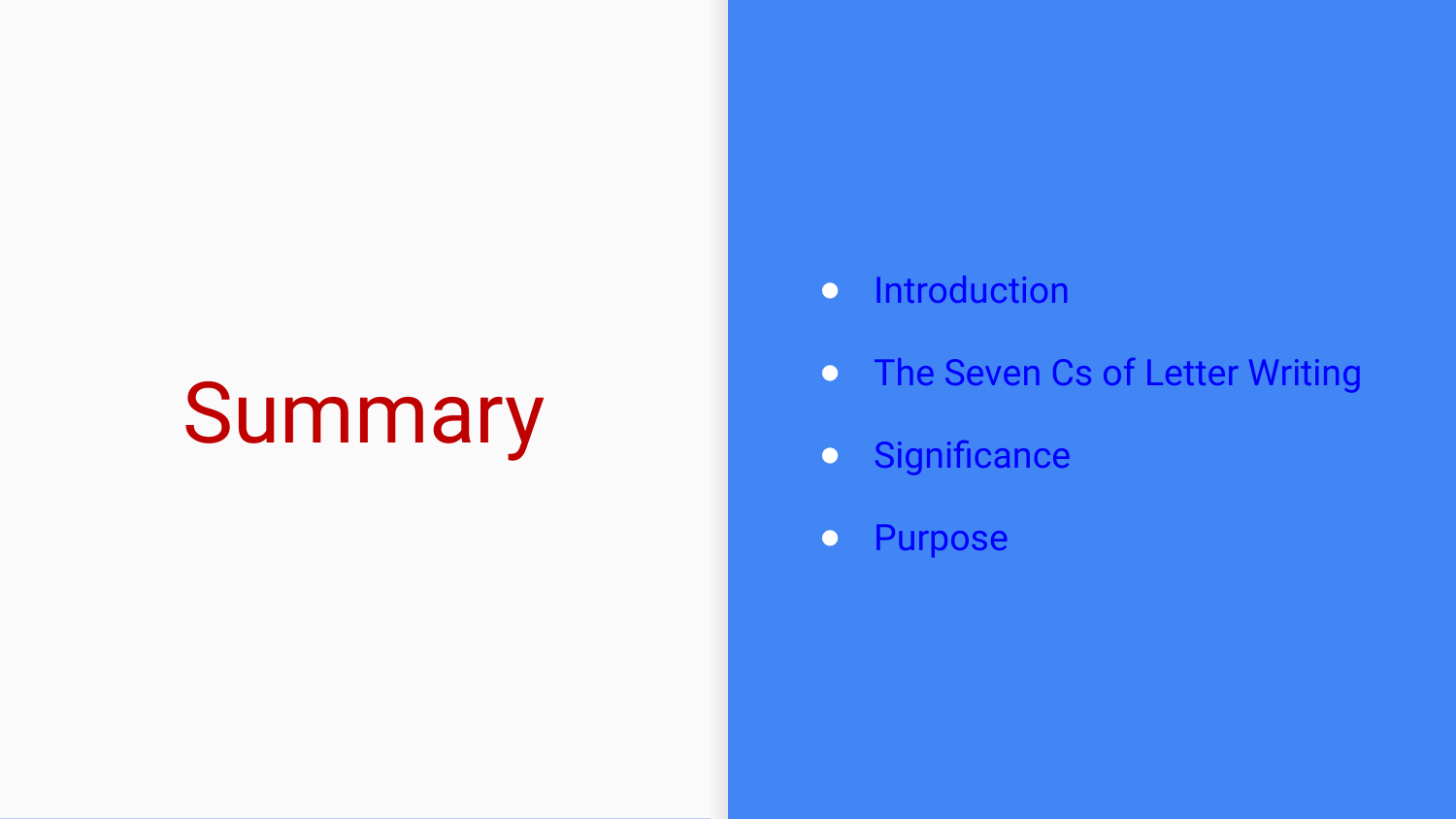

Introduction
The Seven Cs of Letter Writing
Significance
Purpose
# Summary